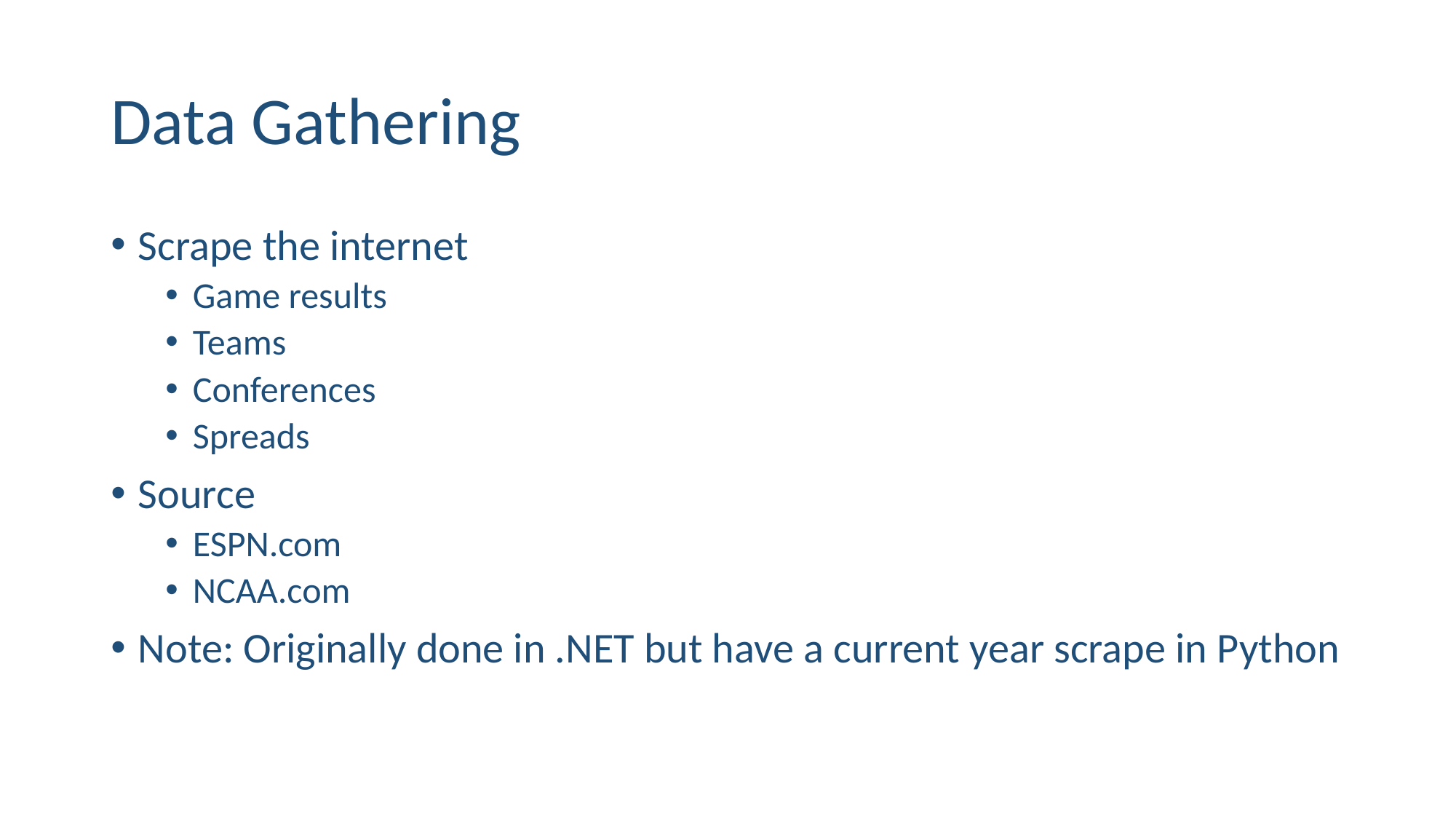

# Data Gathering
Scrape the internet
Game results
Teams
Conferences
Spreads
Source
ESPN.com
NCAA.com
Note: Originally done in .NET but have a current year scrape in Python